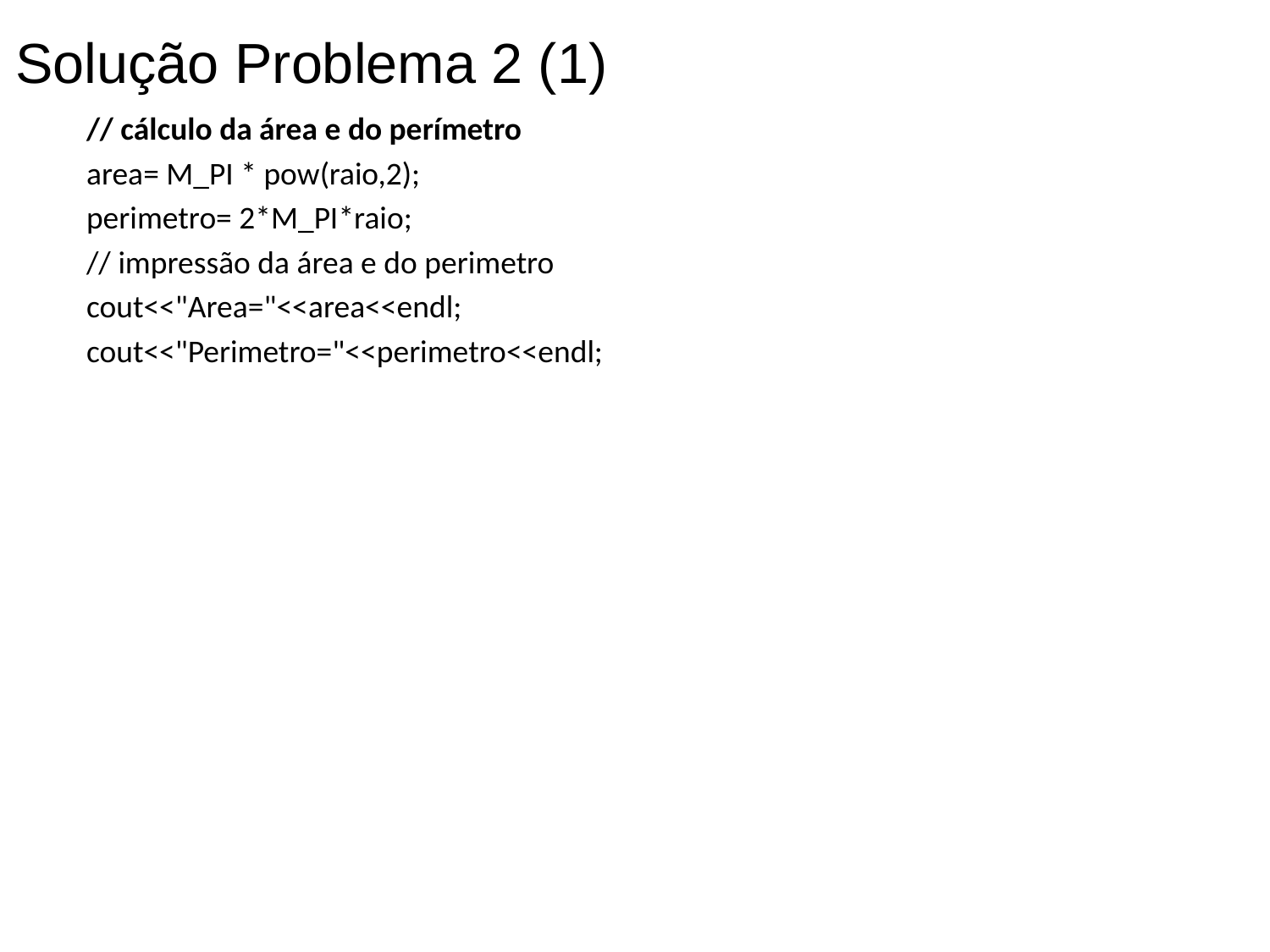

Solução Problema 2 (1)
    // cálculo da área e do perímetro
    area= M_PI * pow(raio,2);
    perimetro= 2*M_PI*raio;
    // impressão da área e do perimetro
    cout<<"Area="<<area<<endl;
    cout<<"Perimetro="<<perimetro<<endl;